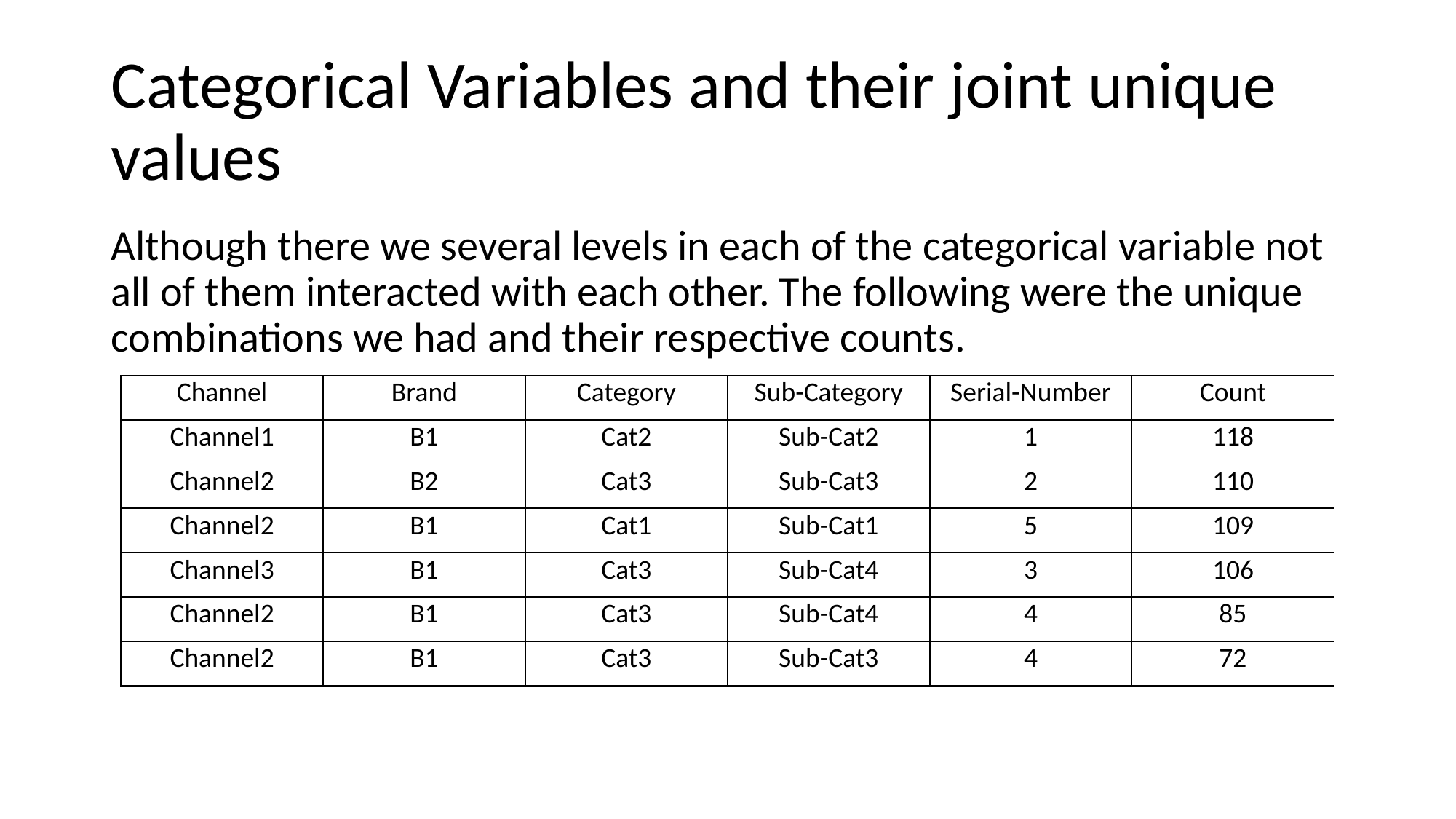

# Categorical Variables and their joint unique values
Although there we several levels in each of the categorical variable not all of them interacted with each other. The following were the unique combinations we had and their respective counts.
| Channel | Brand | Category | Sub-Category | Serial-Number | Count |
| --- | --- | --- | --- | --- | --- |
| Channel1 | B1 | Cat2 | Sub-Cat2 | 1 | 118 |
| Channel2 | B2 | Cat3 | Sub-Cat3 | 2 | 110 |
| Channel2 | B1 | Cat1 | Sub-Cat1 | 5 | 109 |
| Channel3 | B1 | Cat3 | Sub-Cat4 | 3 | 106 |
| Channel2 | B1 | Cat3 | Sub-Cat4 | 4 | 85 |
| Channel2 | B1 | Cat3 | Sub-Cat3 | 4 | 72 |